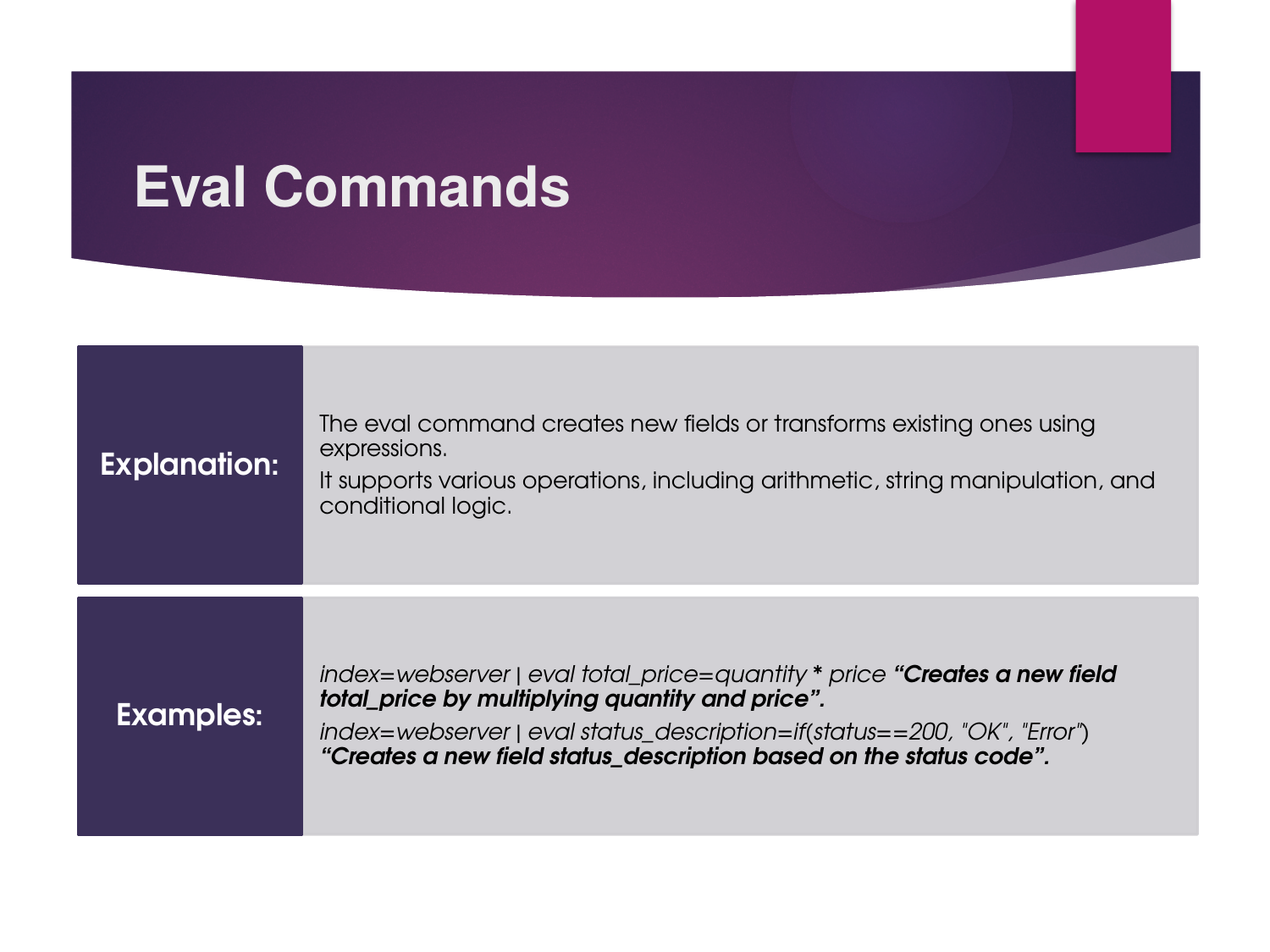

# Eval Commands
The eval command creates new fields or transforms existing ones using expressions.
It supports various operations, including arithmetic, string manipulation, and conditional logic.
Explanation:
index=webserver | eval total_price=quantity * price “Creates a new field total_price by multiplying quantity and price”.
index=webserver | eval status_description=if(status==200, "OK", "Error") “Creates a new field status_description based on the status code”.
Examples: